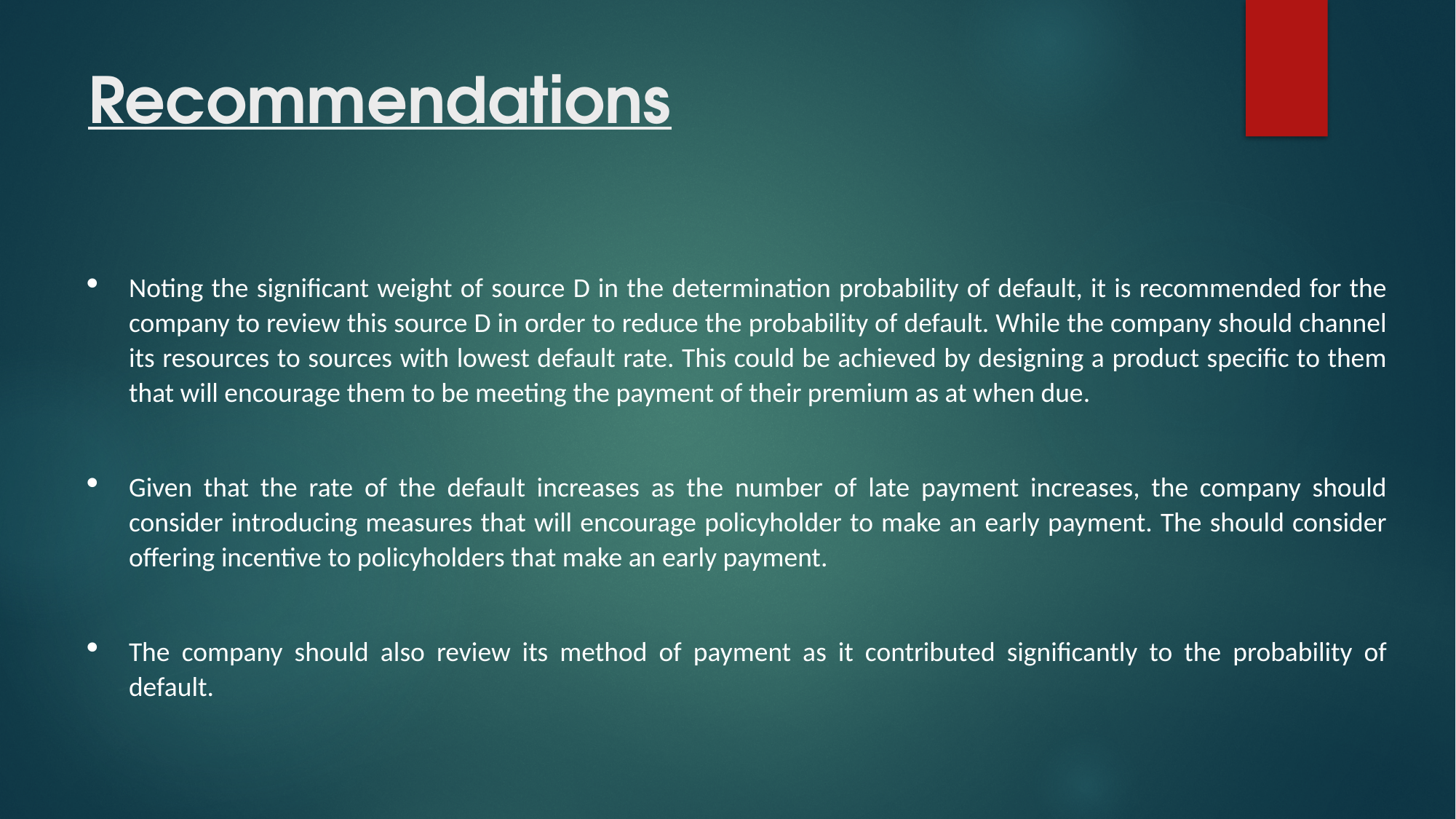

# Recommendations
Noting the significant weight of source D in the determination probability of default, it is recommended for the company to review this source D in order to reduce the probability of default. While the company should channel its resources to sources with lowest default rate. This could be achieved by designing a product specific to them that will encourage them to be meeting the payment of their premium as at when due.

Given that the rate of the default increases as the number of late payment increases, the company should consider introducing measures that will encourage policyholder to make an early payment. The should consider offering incentive to policyholders that make an early payment.

The company should also review its method of payment as it contributed significantly to the probability of default.